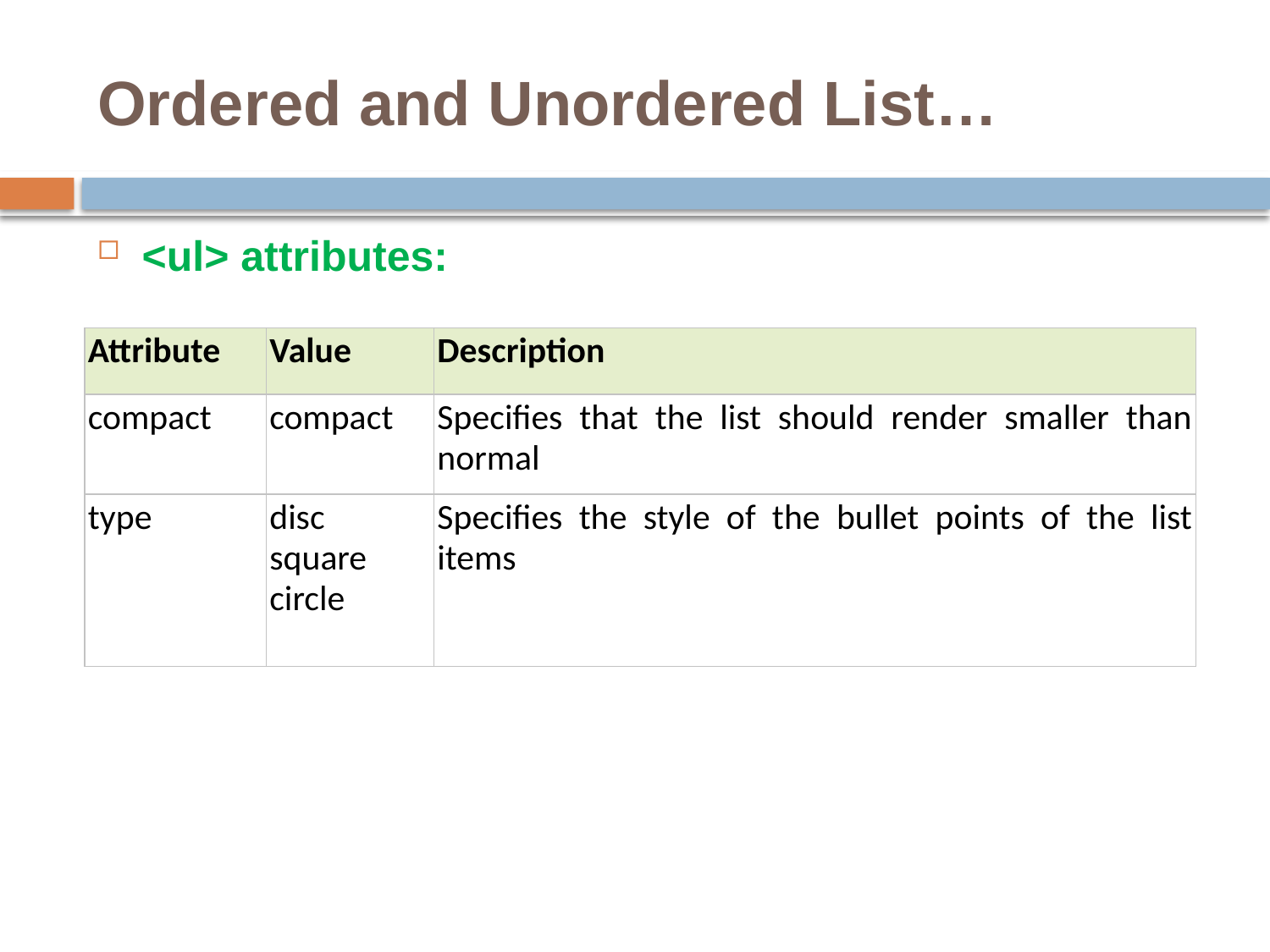

# Ordered and Unordered List…
<ul> attributes:
| Attribute | Value | Description |
| --- | --- | --- |
| compact | compact | Specifies that the list should render smaller than normal |
| type | disc square circle | Specifies the style of the bullet points of the list items |